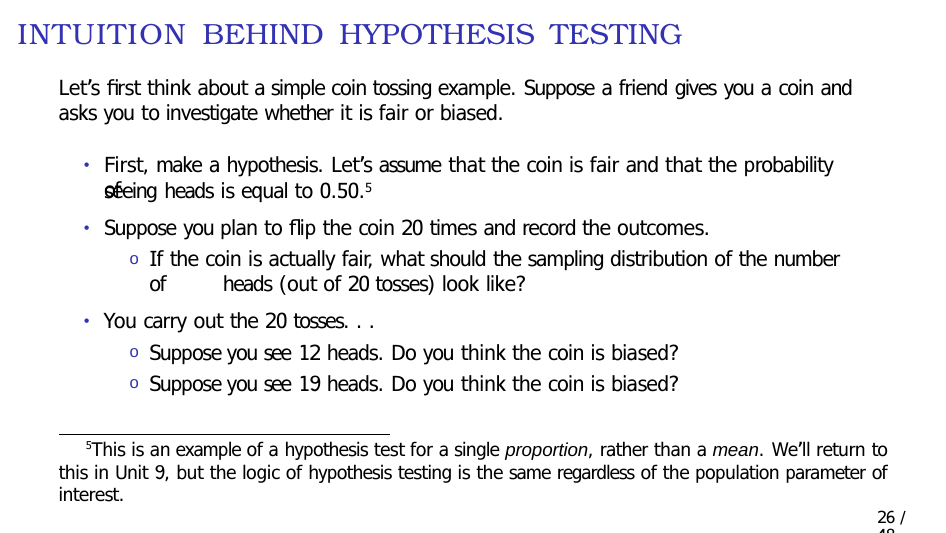

# Intuition behind hypothesis testing
Let’s first think about a simple coin tossing example. Suppose a friend gives you a coin and asks you to investigate whether it is fair or biased.
First, make a hypothesis. Let’s assume that the coin is fair and that the probability of
seeing heads is equal to 0.50.5
Suppose you plan to flip the coin 20 times and record the outcomes.
If the coin is actually fair, what should the sampling distribution of the number of 	heads (out of 20 tosses) look like?
You carry out the 20 tosses. . .
Suppose you see 12 heads. Do you think the coin is biased?
Suppose you see 19 heads. Do you think the coin is biased?

5This is an example of a hypothesis test for a single proportion, rather than a mean. We’ll return to this in Unit 9, but the logic of hypothesis testing is the same regardless of the population parameter of interest.
26 / 48